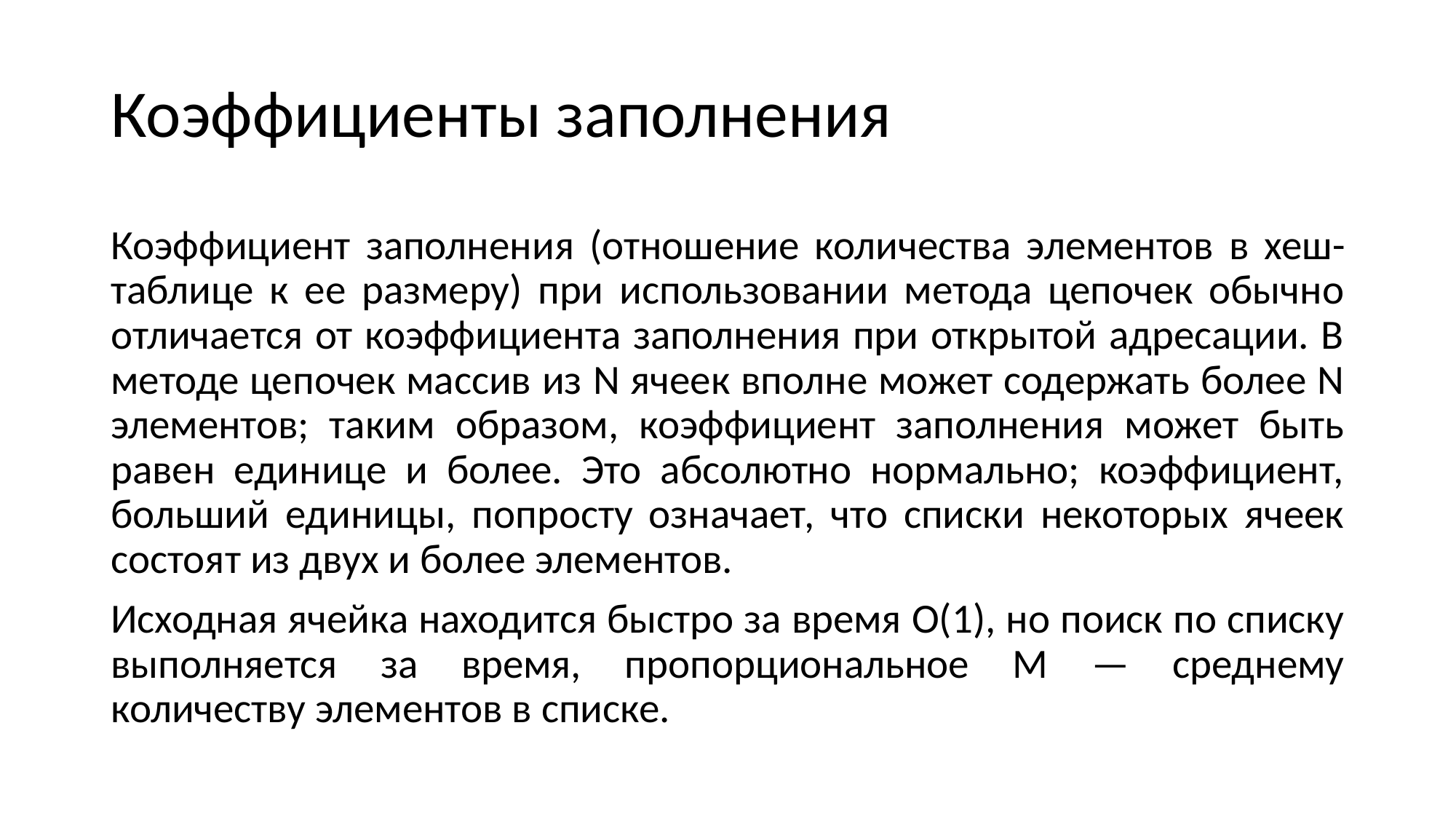

# Коэффициенты заполнения
Коэффициент заполнения (отношение количества элементов в хеш-таблице к ее размеру) при использовании метода цепочек обычно отличается от коэффициента заполнения при открытой адресации. В методе цепочек массив из N ячеек вполне может содержать более N элементов; таким образом, коэффициент заполнения может быть равен единице и более. Это абсолютно нормально; коэффициент, больший единицы, попросту означает, что списки некоторых ячеек состоят из двух и более элементов.
Исходная ячейка находится быстро за время O(1), но поиск по списку выполняется за время, пропорциональное M — среднему количеству элементов в списке.